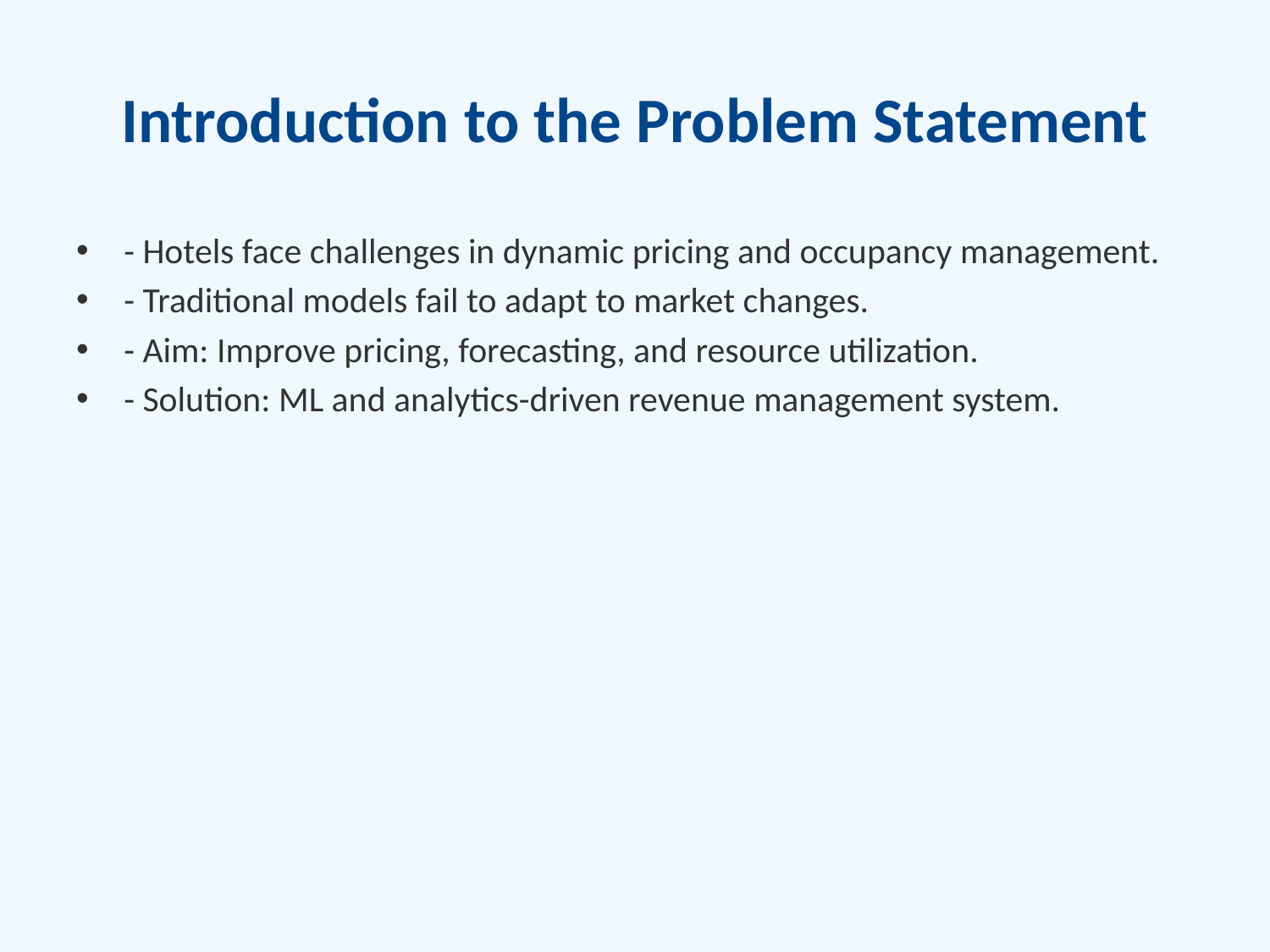

# Introduction to the Problem Statement
- Hotels face challenges in dynamic pricing and occupancy management.
- Traditional models fail to adapt to market changes.
- Aim: Improve pricing, forecasting, and resource utilization.
- Solution: ML and analytics-driven revenue management system.